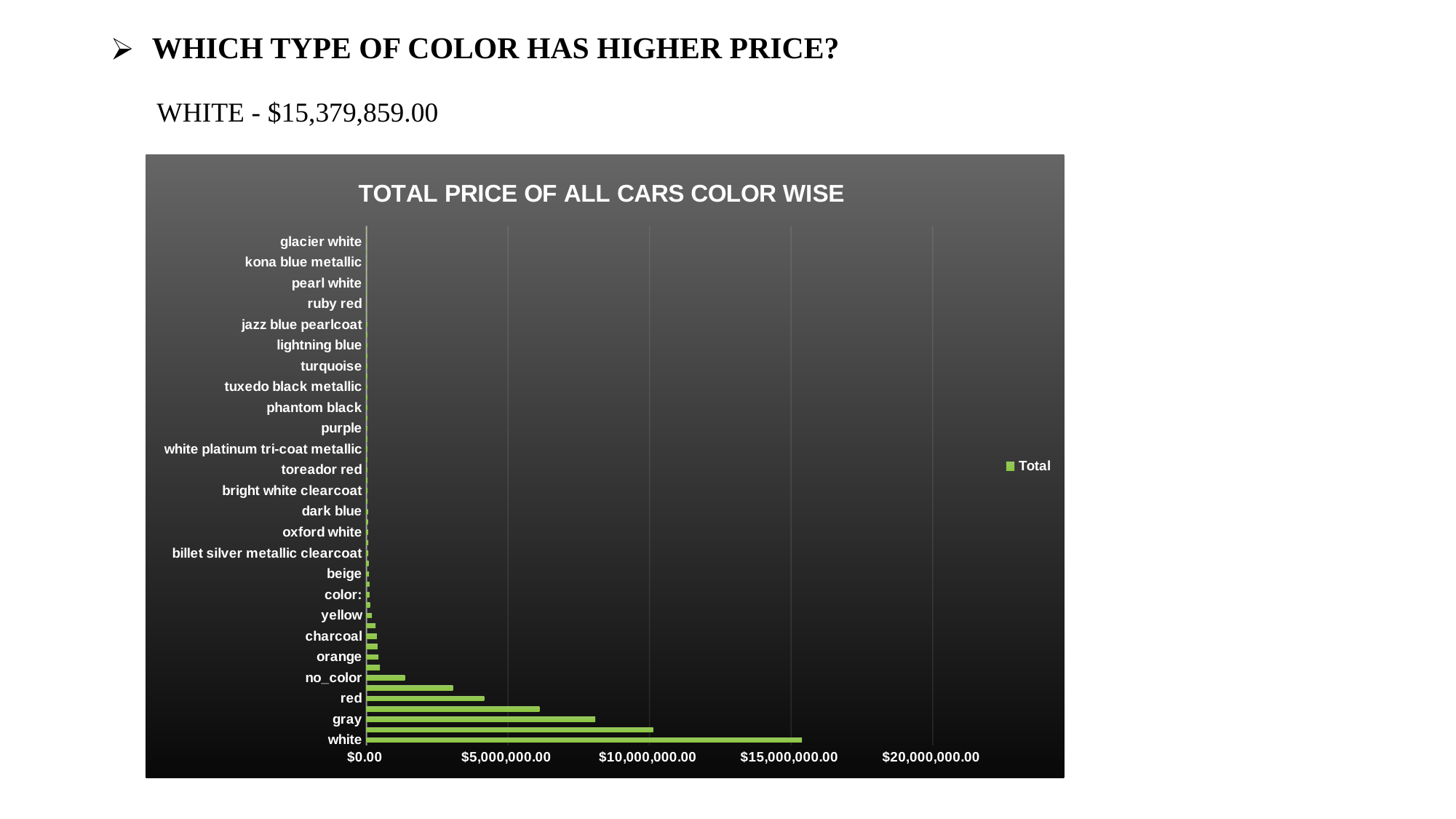

# WHICH TYPE OF COLOR HAS HIGHER PRICE?
WHITE - $15,379,859.00

### Chart: TOTAL PRICE OF ALL CARS COLOR WISE

| Category | Total |
|---|---|
| white | 15379859.0 |
| black | 10127844.0 |
| gray | 8083996.0 |
| silver | 6109061.0 |
| red | 4160493.0 |
| blue | 3054854.0 |
| no_color | 1357315.0 |
| green | 475124.0 |
| orange | 427920.0 |
| gold | 393747.0 |
| charcoal | 369783.0 |
| brown | 325829.0 |
| yellow | 194477.0 |
| magnetic metallic | 125817.0 |
| color: | 105613.0 |
| ingot silver metallic | 104845.0 |
| beige | 93193.0 |
| shadow black | 77786.0 |
| billet silver metallic clearcoat | 67435.0 |
| triple yellow tri-coat | 66696.0 |
| oxford white | 56838.0 |
| black clearcoat | 48883.0 |
| dark blue | 47995.0 |
| ruby red metallic tinted clearcoat | 41891.0 |
| bright white clearcoat | 41834.0 |
| off-white | 39548.0 |
| toreador red | 37000.0 |
| ingot silver | 34998.0 |
| white platinum tri-coat metallic | 34638.0 |
| royal crimson metallic tinted clearcoat | 34583.0 |
| purple | 33491.0 |
| super black | 26835.0 |
| phantom black | 23995.0 |
| competition orange | 23896.0 |
| tuxedo black metallic | 20210.0 |
| light blue | 19995.0 |
| turquoise | 19500.0 |
| Finlad | 18999.0 |
| lightning blue | 18998.0 |
| cayenne red | 18988.0 |
| jazz blue pearlcoat | 18298.0 |
| guard | 17498.0 |
| ruby red | 14750.0 |
| maroon | 13800.0 |
| pearl white | 9880.0 |
| tan | 9200.0 |
| kona blue metallic | 8998.0 |
| morningsky blue | 8579.0 |
| glacier white | 8378.0 |
| burgundy | 8190.0 |